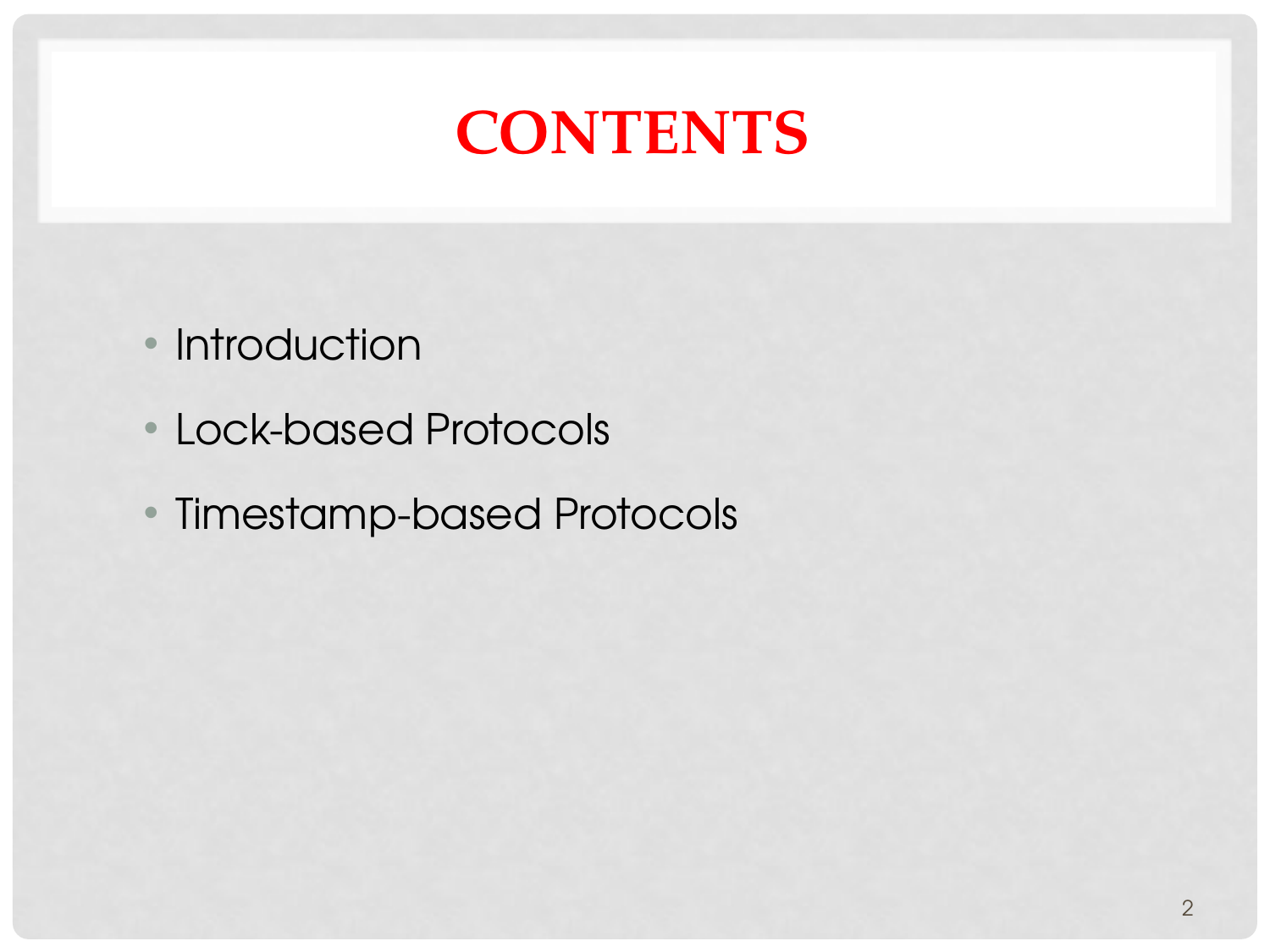

# contents
Introduction
Lock-based Protocols
Timestamp-based Protocols
2